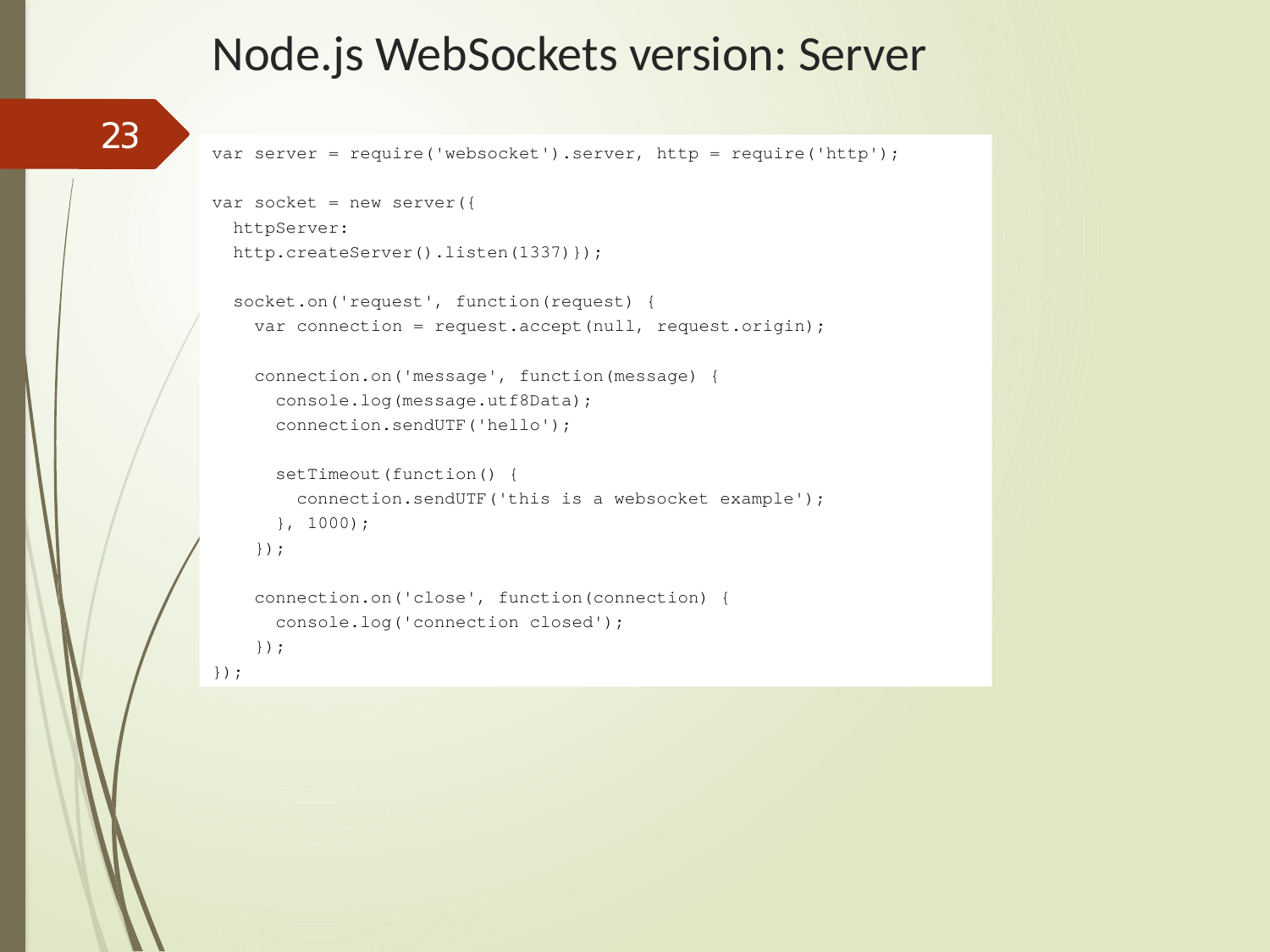

# Node.js WebSockets version: Server
23
var server = require('websocket').server, http = require('http');

var socket = new server({
  httpServer:
  http.createServer().listen(1337)});

  socket.on('request', function(request) {
    var connection = request.accept(null, request.origin);

    connection.on('message', function(message) {
      console.log(message.utf8Data);
      connection.sendUTF('hello');

      setTimeout(function() {
        connection.sendUTF('this is a websocket example');
      }, 1000);
    });

    connection.on('close', function(connection) {
      console.log('connection closed');
    });
});